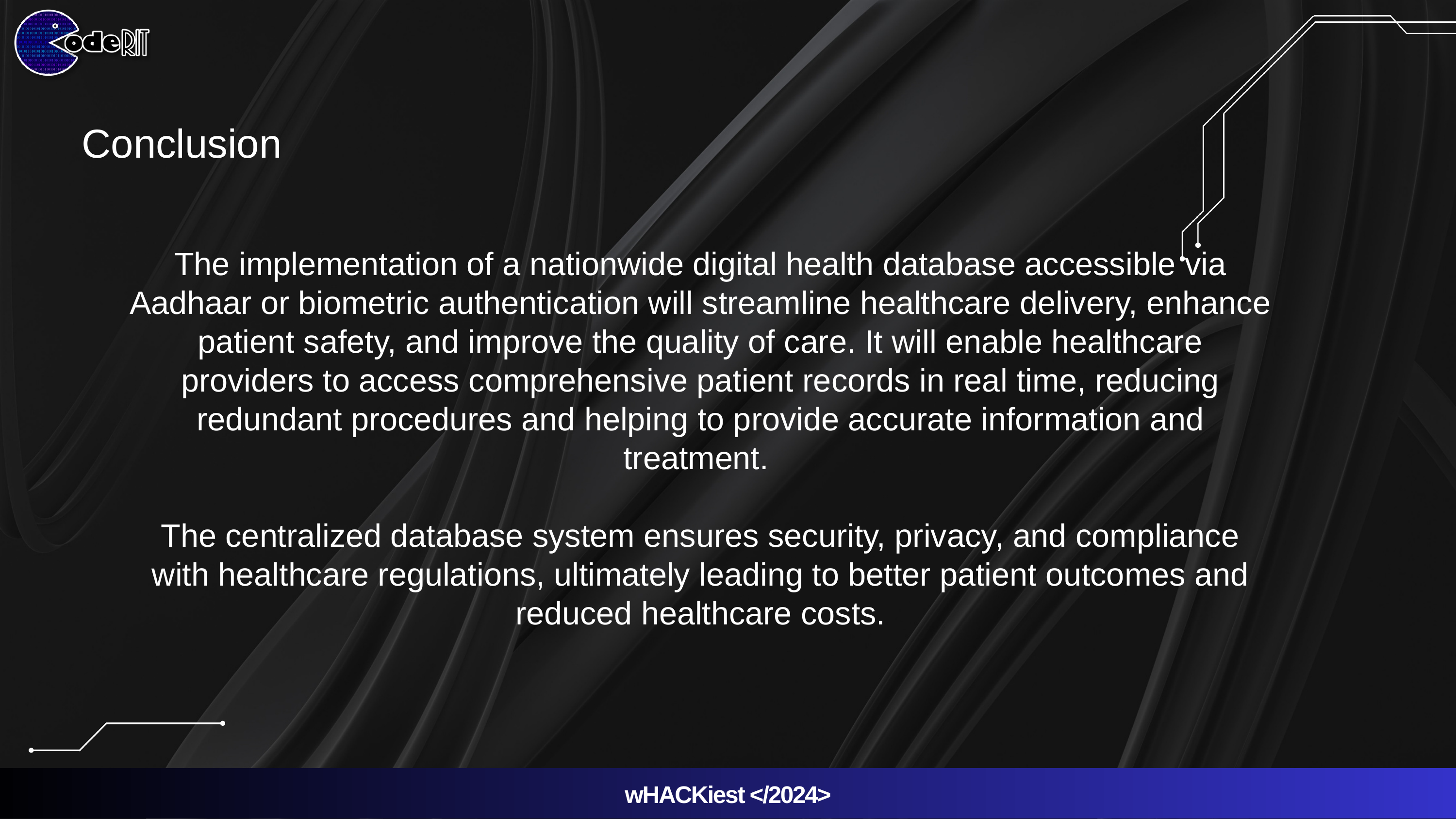

Conclusion
The implementation of a nationwide digital health database accessible via Aadhaar or biometric authentication will streamline healthcare delivery, enhance patient safety, and improve the quality of care. It will enable healthcare providers to access comprehensive patient records in real time, reducing redundant procedures and helping to provide accurate information and treatment.

The centralized database system ensures security, privacy, and compliance with healthcare regulations, ultimately leading to better patient outcomes and reduced healthcare costs.

wHACKiest </2024>